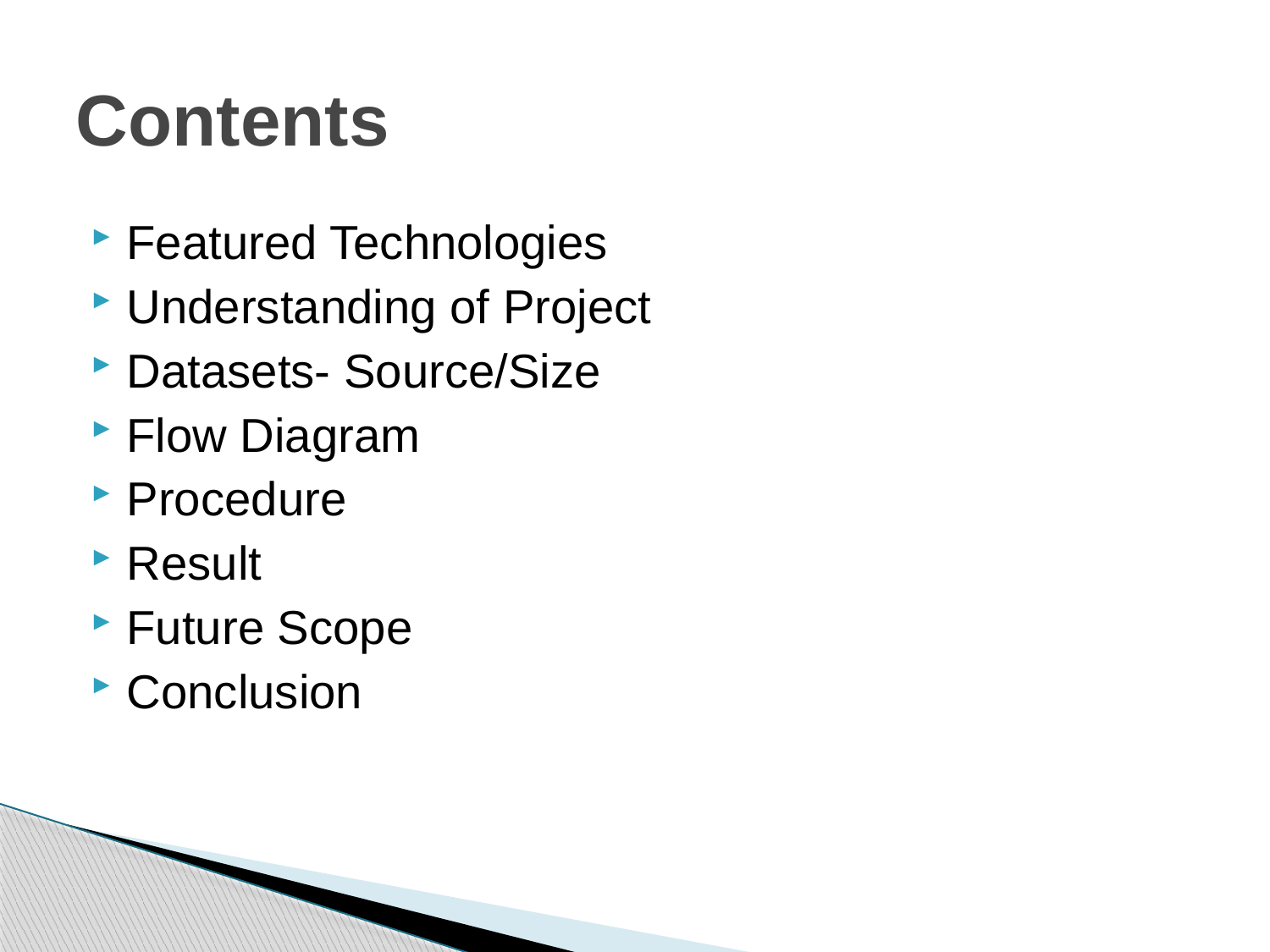

# Contents
Featured Technologies
Understanding of Project
Datasets- Source/Size
Flow Diagram
Procedure
Result
Future Scope
Conclusion